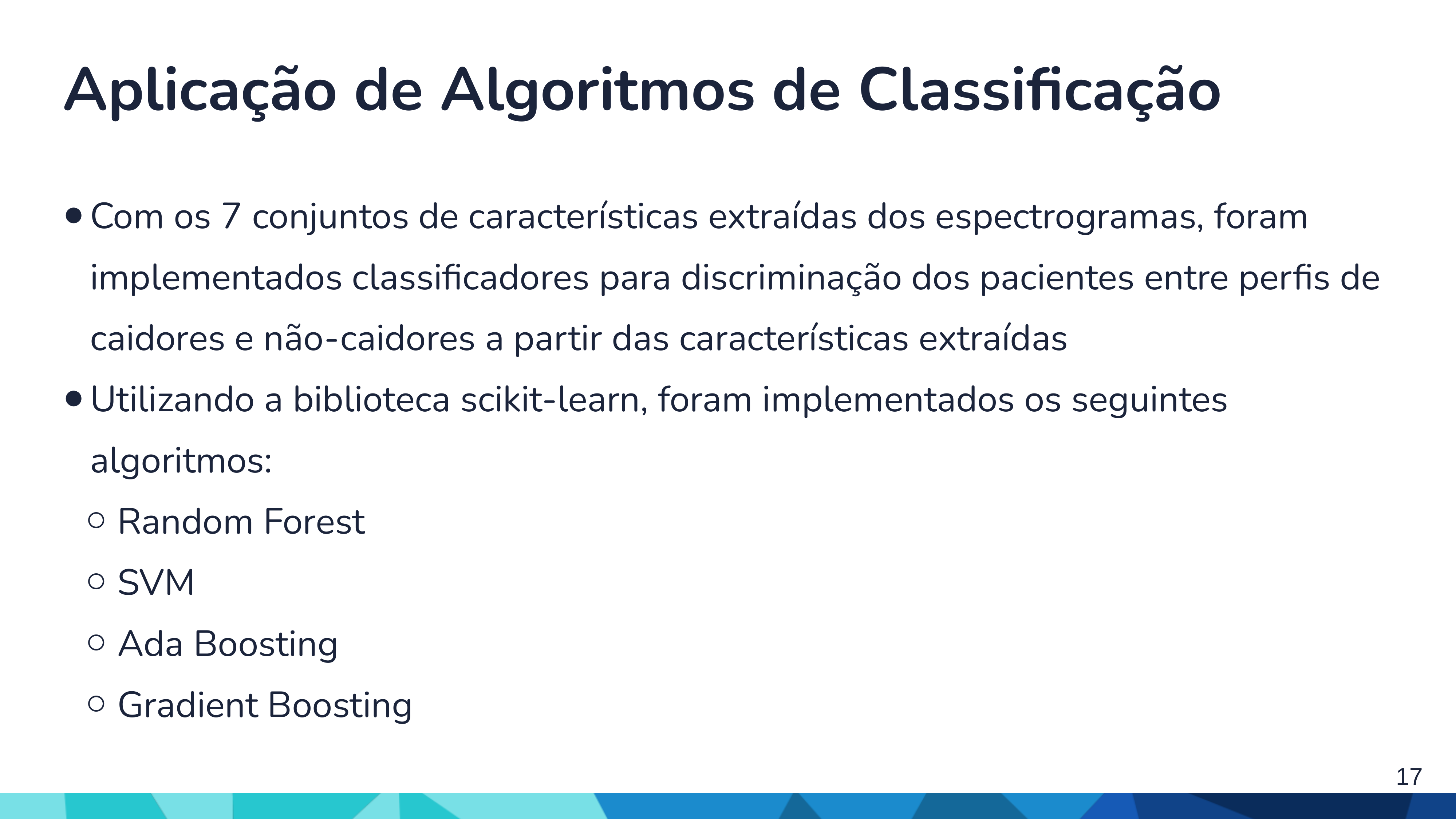

Aplicação de Algoritmos de Classificação
Com os 7 conjuntos de características extraídas dos espectrogramas, foram implementados classificadores para discriminação dos pacientes entre perfis de caidores e não-caidores a partir das características extraídas
Utilizando a biblioteca scikit-learn, foram implementados os seguintes algoritmos:
Random Forest
SVM
Ada Boosting
Gradient Boosting
17